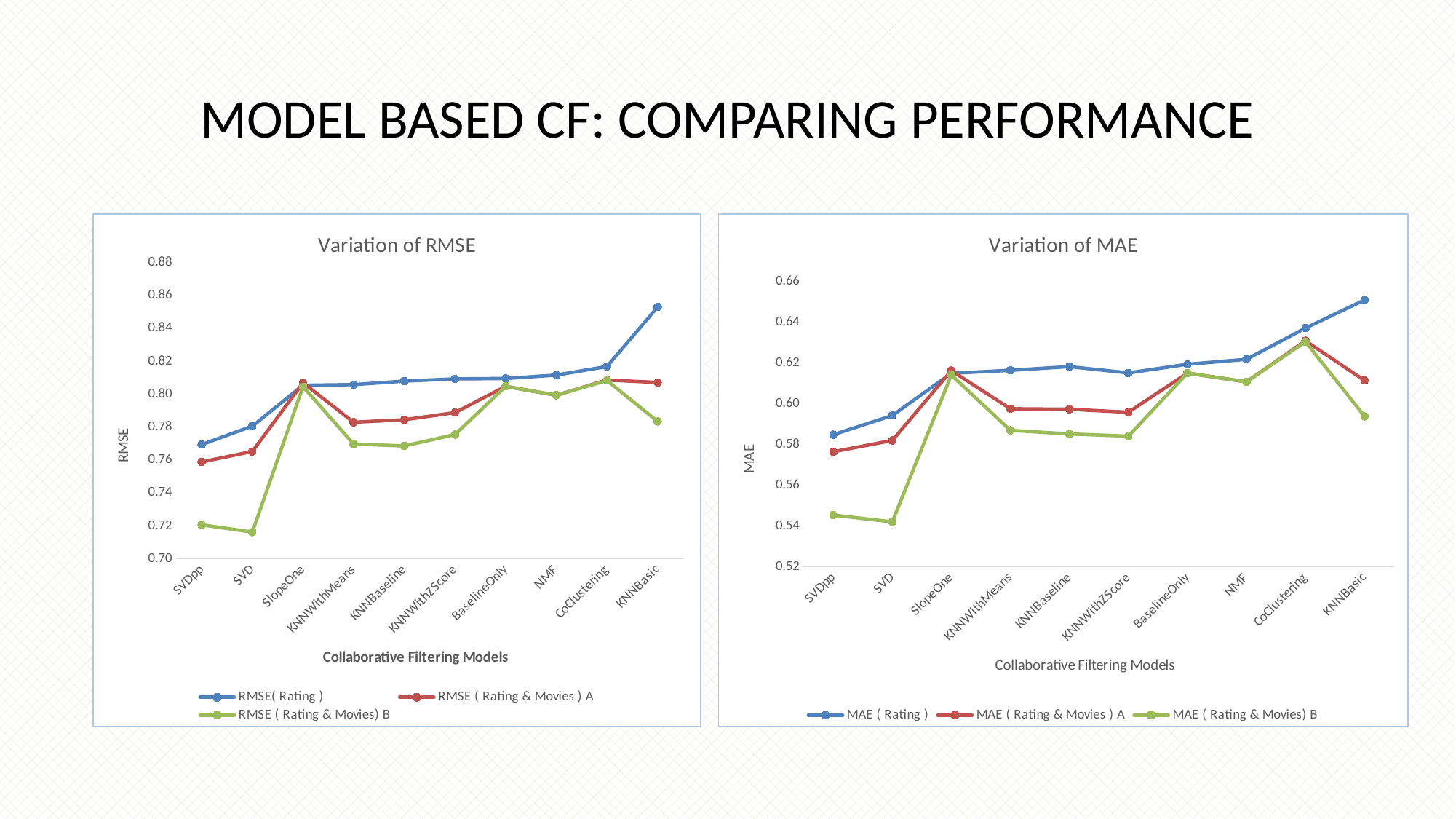

# Model based CF: comparing performance

### Chart: Variation of RMSE

| Category | RMSE( Rating ) | RMSE ( Rating & Movies ) A | RMSE ( Rating & Movies) B |
|---|---|---|---|
| SVDpp | 0.7694 | 0.758855 | 0.720667 |
| SVD | 0.780594 | 0.765193 | 0.716246 |
| SlopeOne | 0.80543 | 0.80692 | 0.804566 |
| KNNWithMeans | 0.805817 | 0.782978 | 0.769731 |
| KNNBaseline | 0.807937 | 0.784483 | 0.768561 |
| KNNWithZScore | 0.809292 | 0.788808 | 0.775461 |
| BaselineOnly | 0.809534 | 0.804793 | 0.804746 |
| NMF | 0.811619 | 0.799316 | 0.79938 |
| CoClustering | 0.816816 | 0.808583 | 0.808274 |
| KNNBasic | 0.852964 | 0.807128 | 0.783482 |

### Chart: Variation of MAE

| Category | MAE ( Rating ) | MAE ( Rating & Movies ) A | MAE ( Rating & Movies) B |
|---|---|---|---|
| SVDpp | 0.584776 | 0.576399 | 0.545305 |
| SVD | 0.594182 | 0.581952 | 0.542028 |
| SlopeOne | 0.614893 | 0.616206 | 0.614055 |
| KNNWithMeans | 0.616382 | 0.597519 | 0.586915 |
| KNNBaseline | 0.618169 | 0.597275 | 0.585155 |
| KNNWithZScore | 0.615103 | 0.595792 | 0.584052 |
| BaselineOnly | 0.619326 | 0.615022 | 0.614993 |
| NMF | 0.621755 | 0.610696 | 0.610697 |
| CoClustering | 0.637086 | 0.630845 | 0.630369 |
| KNNBasic | 0.650861 | 0.611391 | 0.593792 |